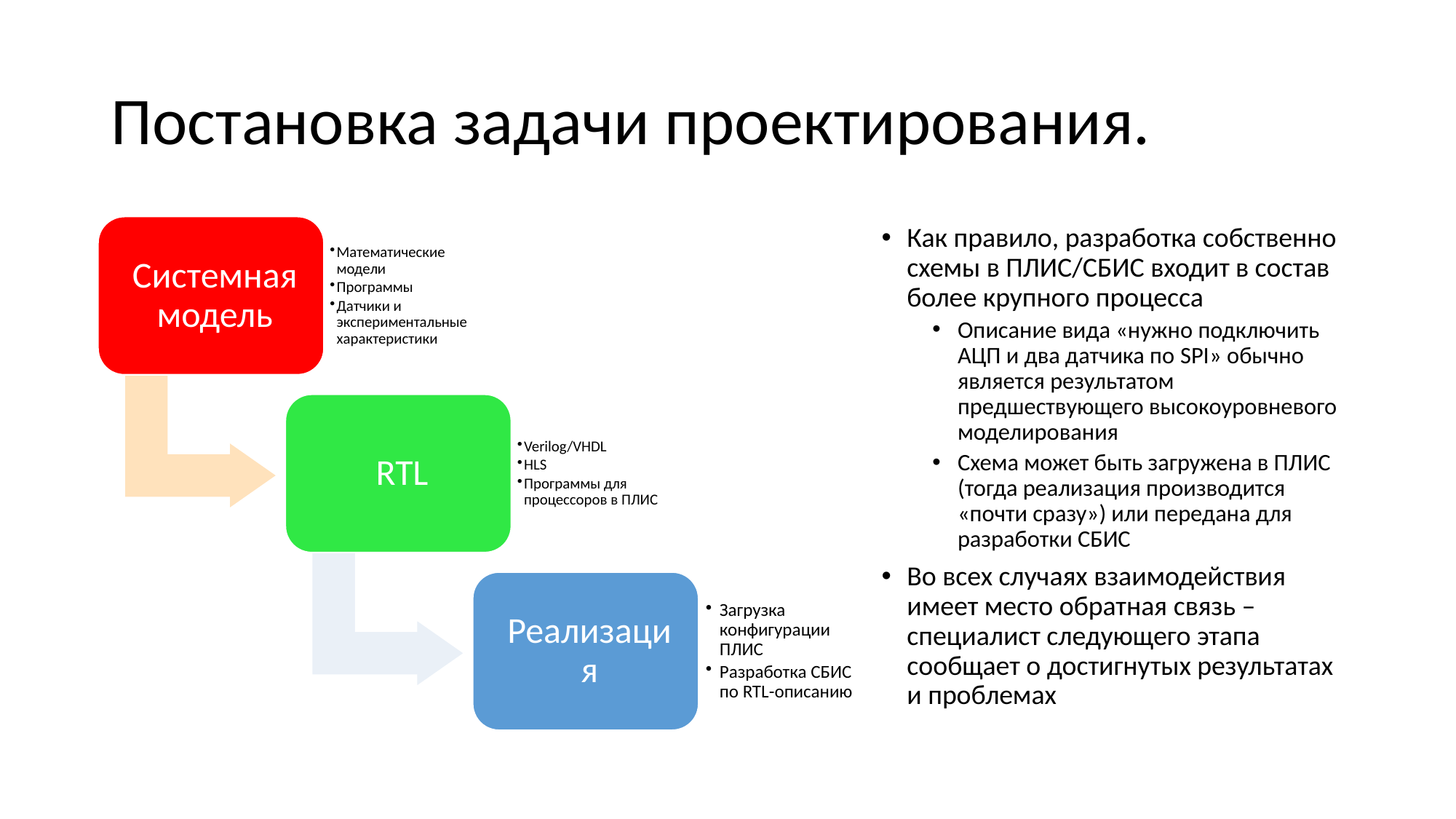

# Постановка задачи проектирования.
Системная модель
Математические модели
Программы
Датчики и экспериментальные характеристики
RTL
Verilog/VHDL
HLS
Программы для процессоров в ПЛИС
Реализация
Загрузка конфигурации ПЛИС
Разработка СБИС по RTL-описанию
Как правило, разработка собственно схемы в ПЛИС/СБИС входит в состав более крупного процесса
Описание вида «нужно подключить АЦП и два датчика по SPI» обычно является результатом предшествующего высокоуровневого моделирования
Схема может быть загружена в ПЛИС (тогда реализация производится «почти сразу») или передана для разработки СБИС
Во всех случаях взаимодействия имеет место обратная связь – специалист следующего этапа сообщает о достигнутых результатах и проблемах